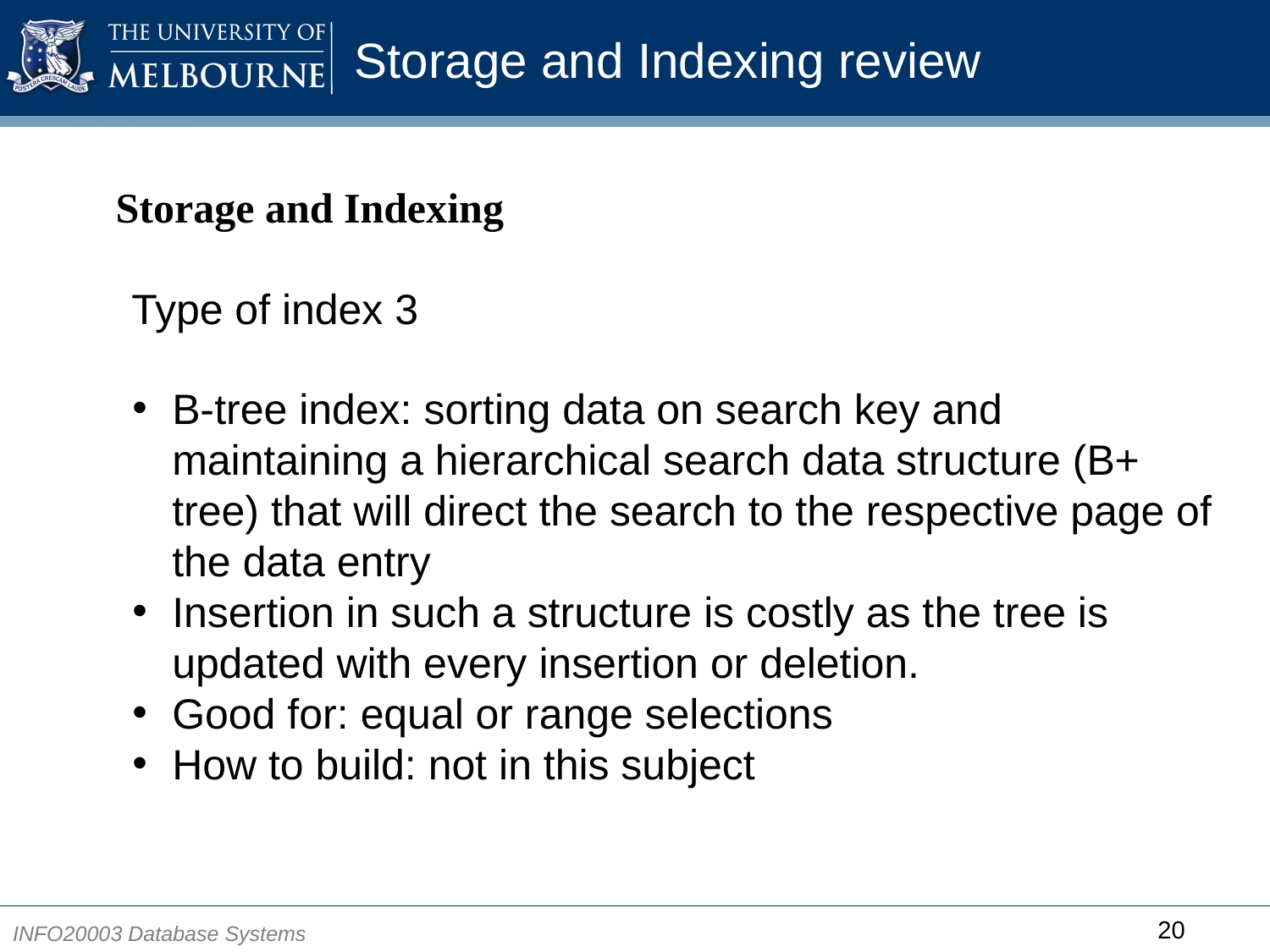

# Storage and Indexing review
Storage and Indexing
Type of index 3
B-tree index: sorting data on search key and maintaining a hierarchical search data structure (B+ tree) that will direct the search to the respective page of the data entry
Insertion in such a structure is costly as the tree is updated with every insertion or deletion.
Good for: equal or range selections
How to build: not in this subject